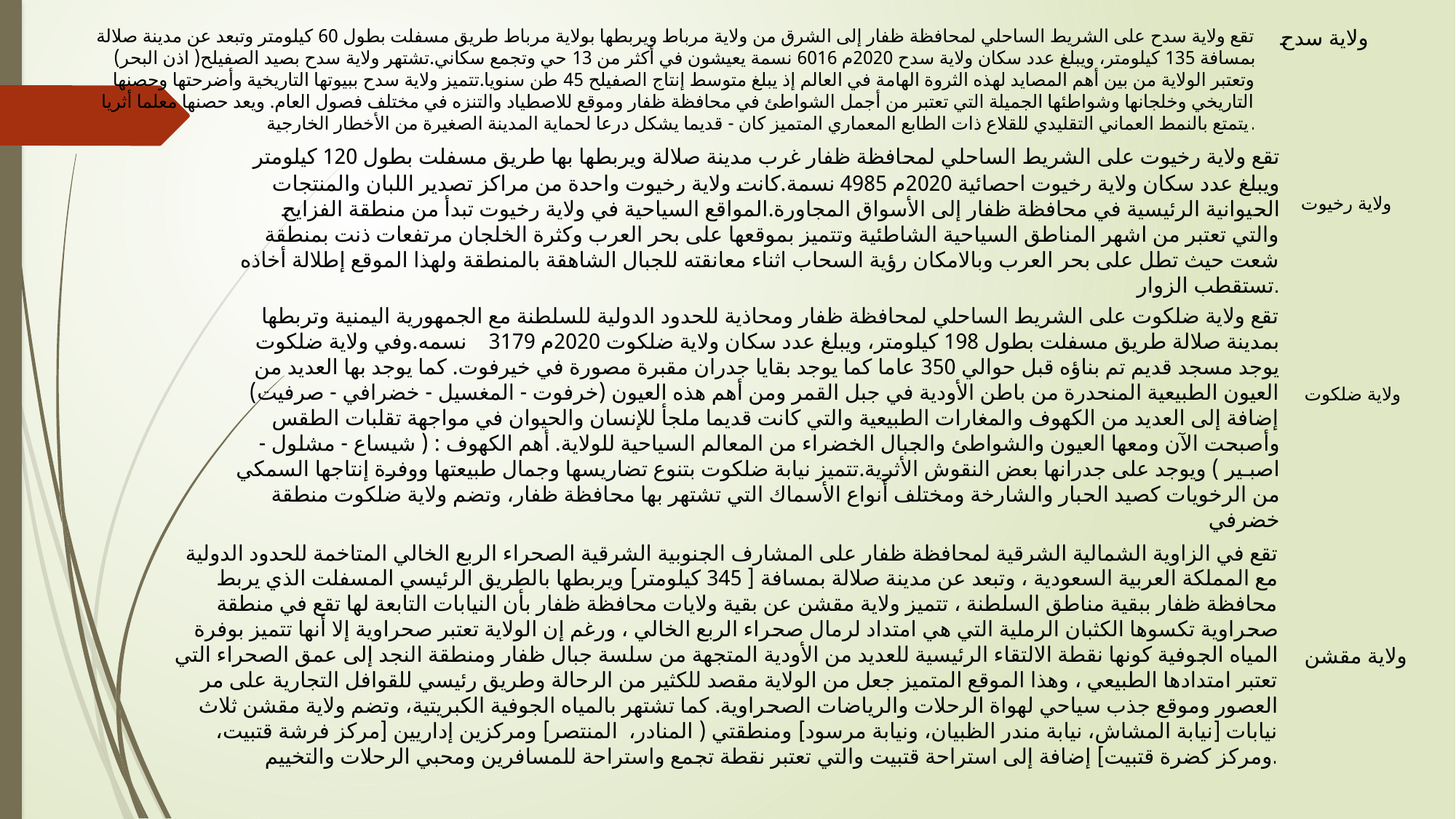

تقع ولاية سدح على الشريط الساحلي لمحافظة ظفار إلى الشرق من ولاية مرباط ويربطها بولاية مرباط طريق مسفلت بطول 60 كيلومتر وتبعد عن مدينة صلالة بمسافة 135 كيلومتر، ويبلغ عدد سكان ولاية سدح 2020م 6016 نسمة يعيشون في أكثر من 13 حي وتجمع سكاني.تشتهر ولاية سدح بصيد الصفيلح( اذن البحر) وتعتبر الولاية من بين أهم المصايد لهذه الثروة الهامة في العالم إذ يبلغ متوسط إنتاج الصفيلح 45 طن سنويا.تتميز ولاية سدح ببيوتها التاريخية وأضرحتها وحصنها التاريخي وخلجانها وشواطئها الجميلة التي تعتبر من أجمل الشواطئ في محافظة ظفار وموقع للاصطياد والتنزه في مختلف فصول العام. ويعد حصنها معلما أثريا يتمتع بالنمط العماني التقليدي للقلاع ذات الطابع المعماري المتميز كان - قديما يشكل درعا لحماية المدينة الصغيرة من الأخطار الخارجية.
ولاية سدح
  تقع ولاية رخيوت على الشريط الساحلي لمحافظة ظفار غرب مدينة صلالة ويربطها بها طريق مسفلت بطول 120 كيلومتر ويبلغ عدد سكان ولاية رخيوت احصائية 2020م 4985 نسمة.كانت ولاية رخيوت واحدة من مراكز تصدير اللبان والمنتجات الحيوانية الرئيسية في محافظة ظفار إلى الأسواق المجاورة.المواقع السياحية في ولاية رخيوت تبدأ من منطقة الفزايح والتي تعتبر من اشهر المناطق السياحية الشاطئية وتتميز بموقعها على بحر العرب وكثرة الخلجان مرتفعات ذنت بمنطقة شعت حيث تطل على بحر العرب وبالامكان رؤية السحاب اثناء معانقته للجبال الشاهقة بالمنطقة ولهذا الموقع إطلالة أخاذه تستقطب الزوار.
ولاية رخيوت
 تقع ولاية ضلكوت على الشريط الساحلي لمحافظة ظفار ومحاذية للحدود الدولية للسلطنة مع الجمهورية اليمنية وتربطها بمدينة صلالة طريق مسفلت بطول 198 كيلومتر، ويبلغ عدد سكان ولاية ضلكوت 2020م 3179    نسمه.وفي ولاية ضلكوت يوجد مسجد قديم تم بناؤه قبل حوالي 350 عاما كما يوجد بقايا جدران مقبرة مصورة في خيرفوت. كما يوجد بها العديد من العيون الطبيعية المنحدرة من باطن الأودية في جبل القمر ومن أهم هذه العيون (خرفوت - المغسيل - خضرافي - صرفيت) إضافة إلى العديد من الكهوف والمغارات الطبيعية والتي كانت قديما ملجأ للإنسان والحيوان في مواجهة تقلبات الطقس وأصبحت الآن ومعها العيون والشواطئ والجبال الخضراء من المعالم السياحية للولاية. أهم الكهوف : ( شيساع - مشلول - اصبـير ) ويوجد على جدرانها بعض النقوش الأثرية.تتميز نيابة ضلكوت بتنوع تضاريسها وجمال طبيعتها ووفرة إنتاجها السمكي من الرخويات كصيد الحبار والشارخة ومختلف أنواع الأسماك التي تشتهر بها محافظة ظفار، وتضم ولاية ضلكوت منطقة خضرفي
ولاية ضلكوت
 تقع في الزاوية الشمالية الشرقية لمحافظة ظفار على المشارف الجنوبية الشرقية الصحراء الربع الخالي المتاخمة للحدود الدولية مع المملكة العربية السعودية ، وتبعد عن مدينة صلالة بمسافة [ 345 کیلومتر] ويربطها بالطريق الرئيسي المسفلت الذي يربط محافظة ظفار ببقية مناطق السلطنة ، تتميز ولاية مقشن عن بقية ولايات محافظة ظفار بأن النيابات التابعة لها تقع في منطقة صحراوية تكسوها الكثبان الرملية التي هي امتداد لرمال صحراء الربع الخالي ، ورغم إن الولاية تعتبر صحراوية إلا أنها تتميز بوفرة المياه الجوفية كونها نقطة الالتقاء الرئيسية للعديد من الأودية المتجهة من سلسة جبال ظفار ومنطقة النجد إلى عمق الصحراء التي تعتبر امتدادها الطبيعي ، وهذا الموقع المتميز جعل من الولاية مقصد للكثير من الرحالة وطريق رئيسي للقوافل التجارية على مر العصور وموقع جذب سياحي لهواة الرحلات والرياضات الصحراوية. كما تشتهر بالمياه الجوفية الكبريتية، وتضم ولاية مقشن ثلاث نيابات [نيابة المشاش، نيابة مندر الظبيان، ونيابة مرسود] ومنطقتي ( المنادر،  المنتصر] ومركزين إداريين [مركز فرشة قتبيت، ومركز كضرة قتبيت] إضافة إلى استراحة قتبيت والتي تعتبر نقطة تجمع واستراحة للمسافرين ومحبي الرحلات والتخييم.
ولاية مقشن